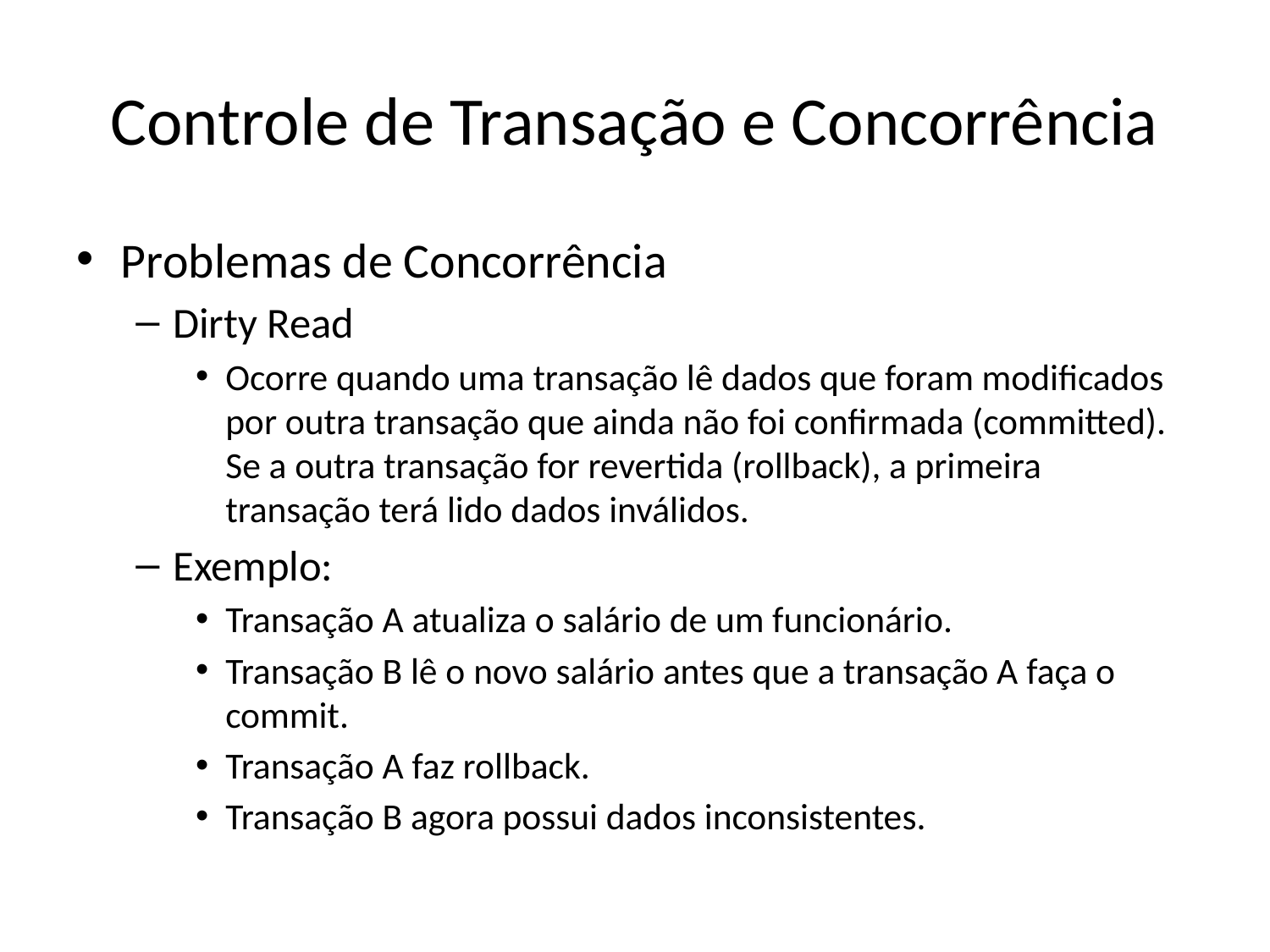

# Controle de Transação e Concorrência
Problemas de Concorrência
Dirty Read
Ocorre quando uma transação lê dados que foram modificados por outra transação que ainda não foi confirmada (committed). Se a outra transação for revertida (rollback), a primeira transação terá lido dados inválidos.
Exemplo:
Transação A atualiza o salário de um funcionário.
Transação B lê o novo salário antes que a transação A faça o commit.
Transação A faz rollback.
Transação B agora possui dados inconsistentes.